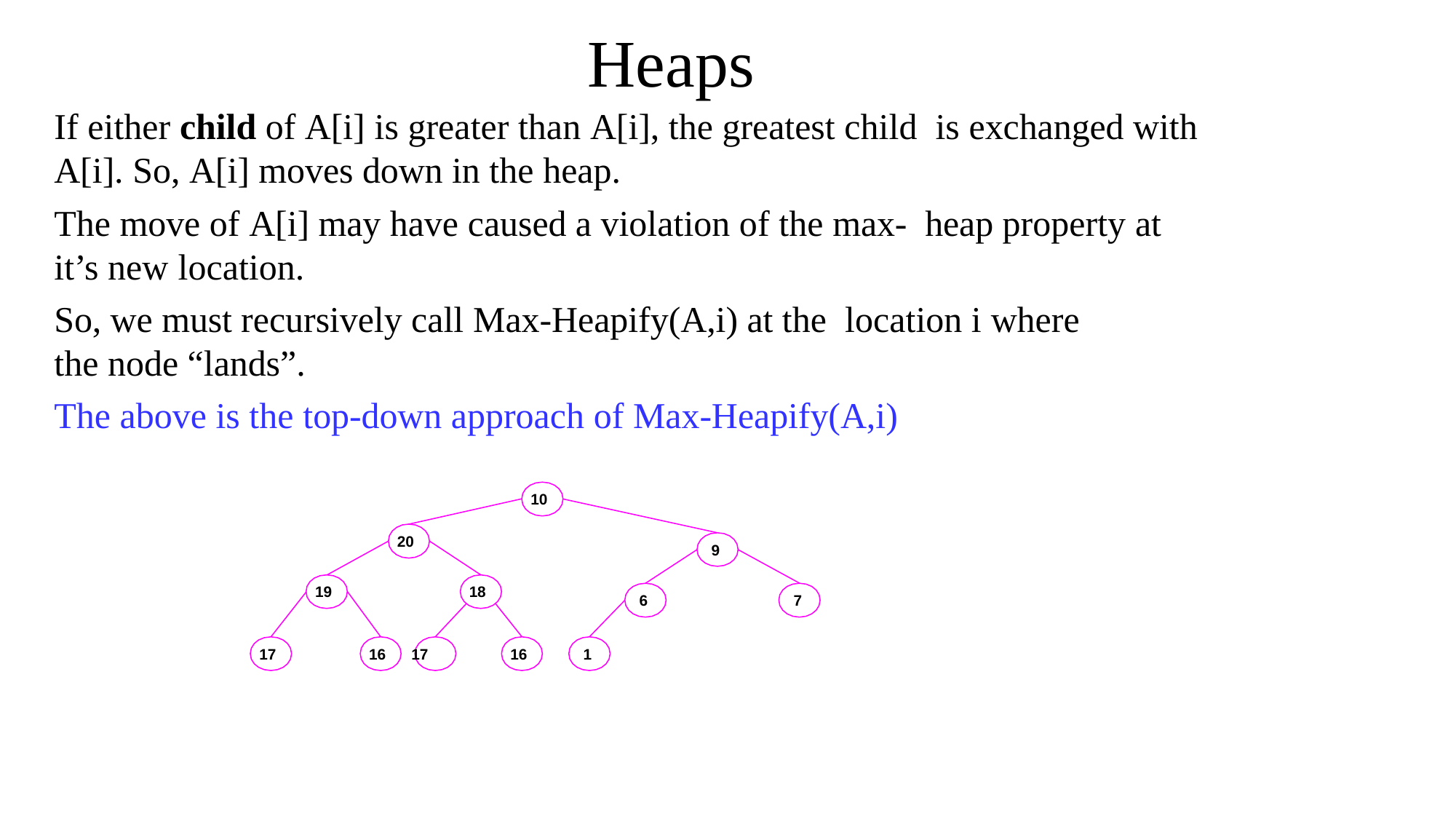

Heaps
If either child of A[i] is greater than A[i], the greatest child  is exchanged with A[i]. So, A[i] moves down in the heap.
The move of A[i] may have caused a violation of the max-  heap property at it’s new location.
So, we must recursively call Max-Heapify(A,i) at the  location i where the node “lands”.
The above is the top-down approach of Max-Heapify(A,i)

10

20

9

19
18

6
7

17
16	17
16
1